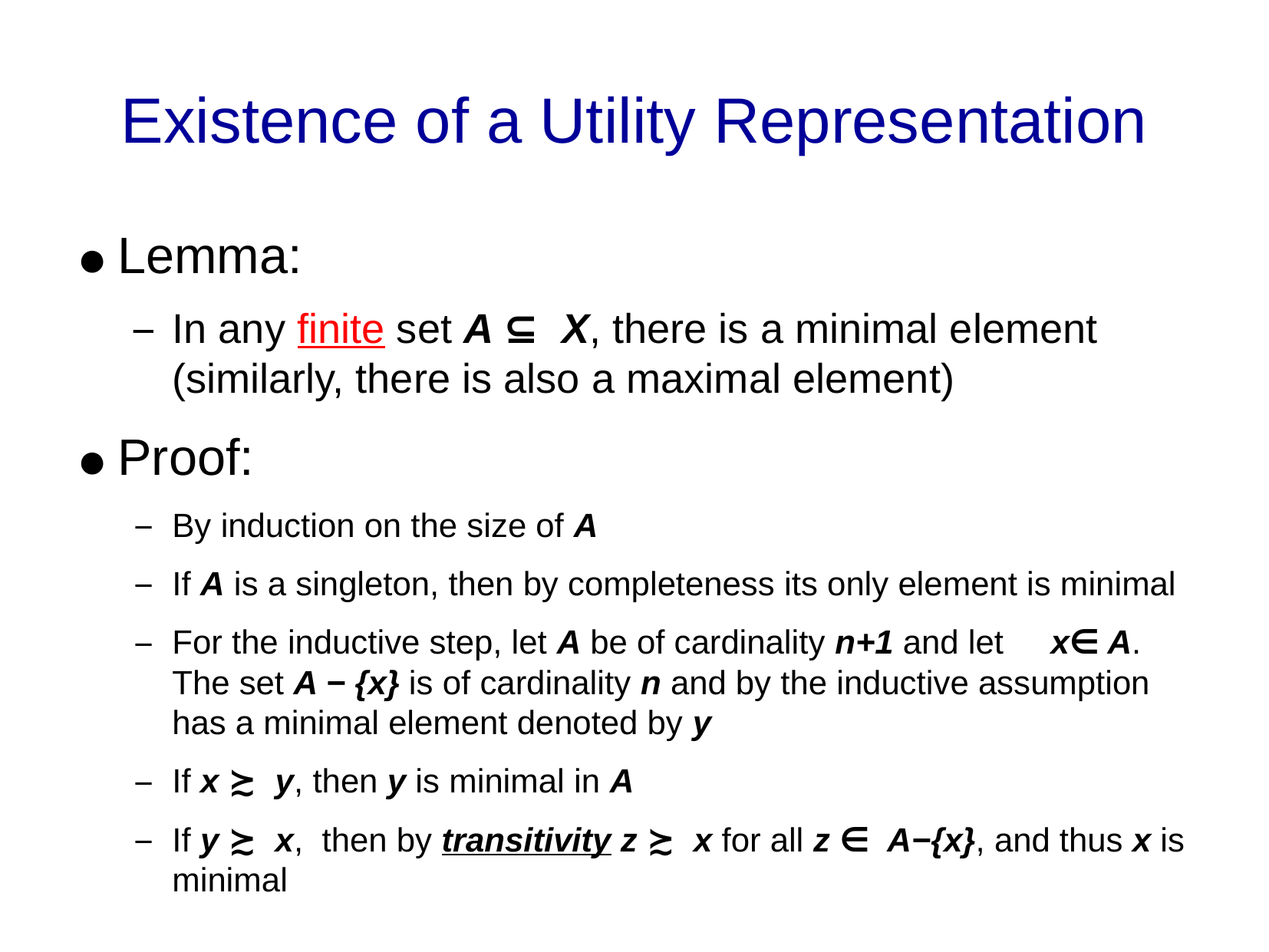

Existence of a Utility Representation
Lemma:
In any finite set A ⊆  X, there is a minimal element (similarly, there is also a maximal element)
Proof:
By induction on the size of A
If A is a singleton, then by completeness its only element is minimal
For the inductive step, let A be of cardinality n+1 and let     x∈ A. The set A − {x} is of cardinality n and by the inductive assumption has a minimal element denoted by y
If x ≿  y, then y is minimal in A
If y ≿  x,  then by transitivity z ≿  x for all z ∈  A−{x}, and thus x is minimal